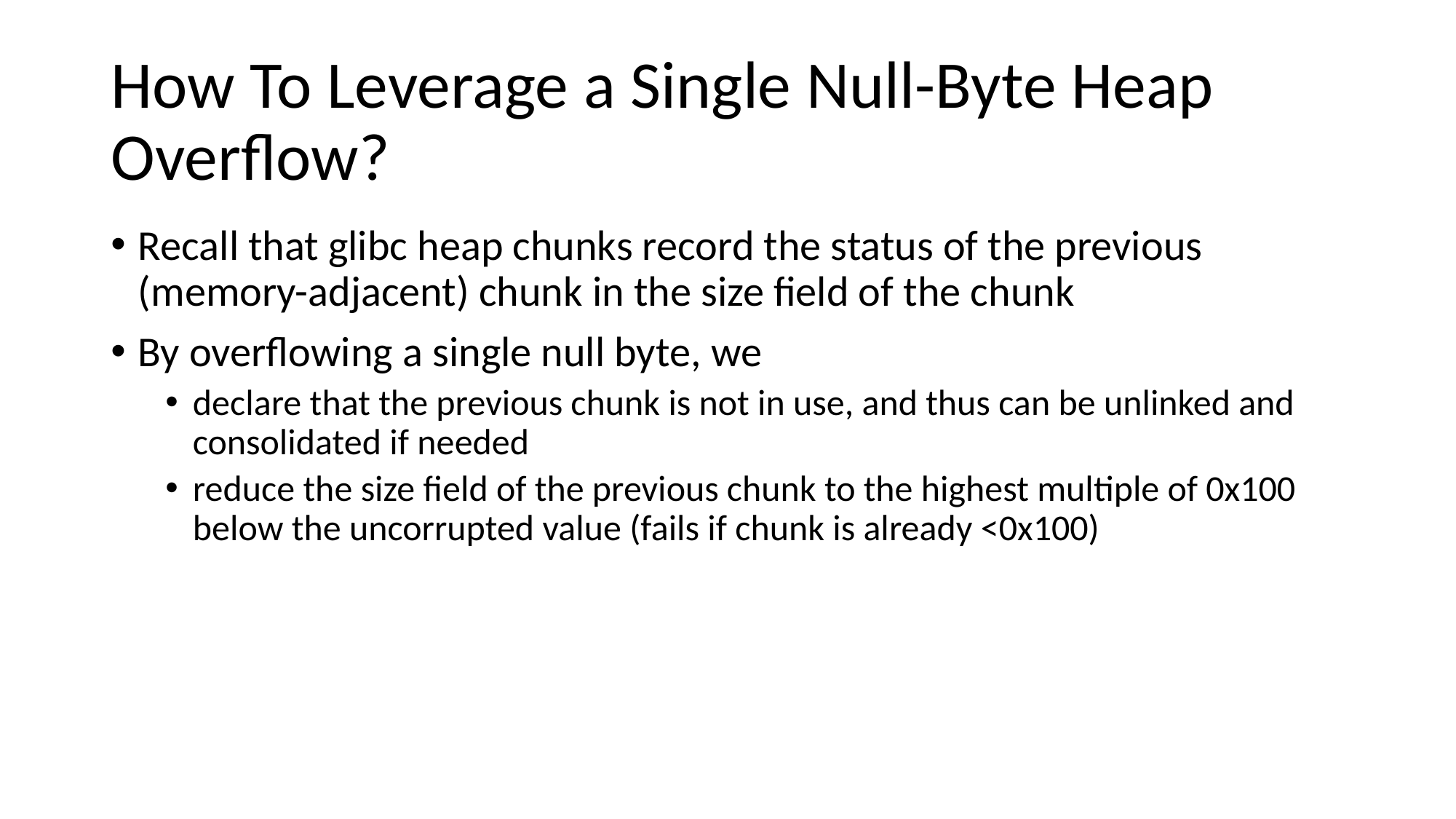

# How To Leverage a Single Null-Byte Heap Overflow?
Recall that glibc heap chunks record the status of the previous (memory-adjacent) chunk in the size field of the chunk
By overflowing a single null byte, we
declare that the previous chunk is not in use, and thus can be unlinked and consolidated if needed
reduce the size field of the previous chunk to the highest multiple of 0x100 below the uncorrupted value (fails if chunk is already <0x100)